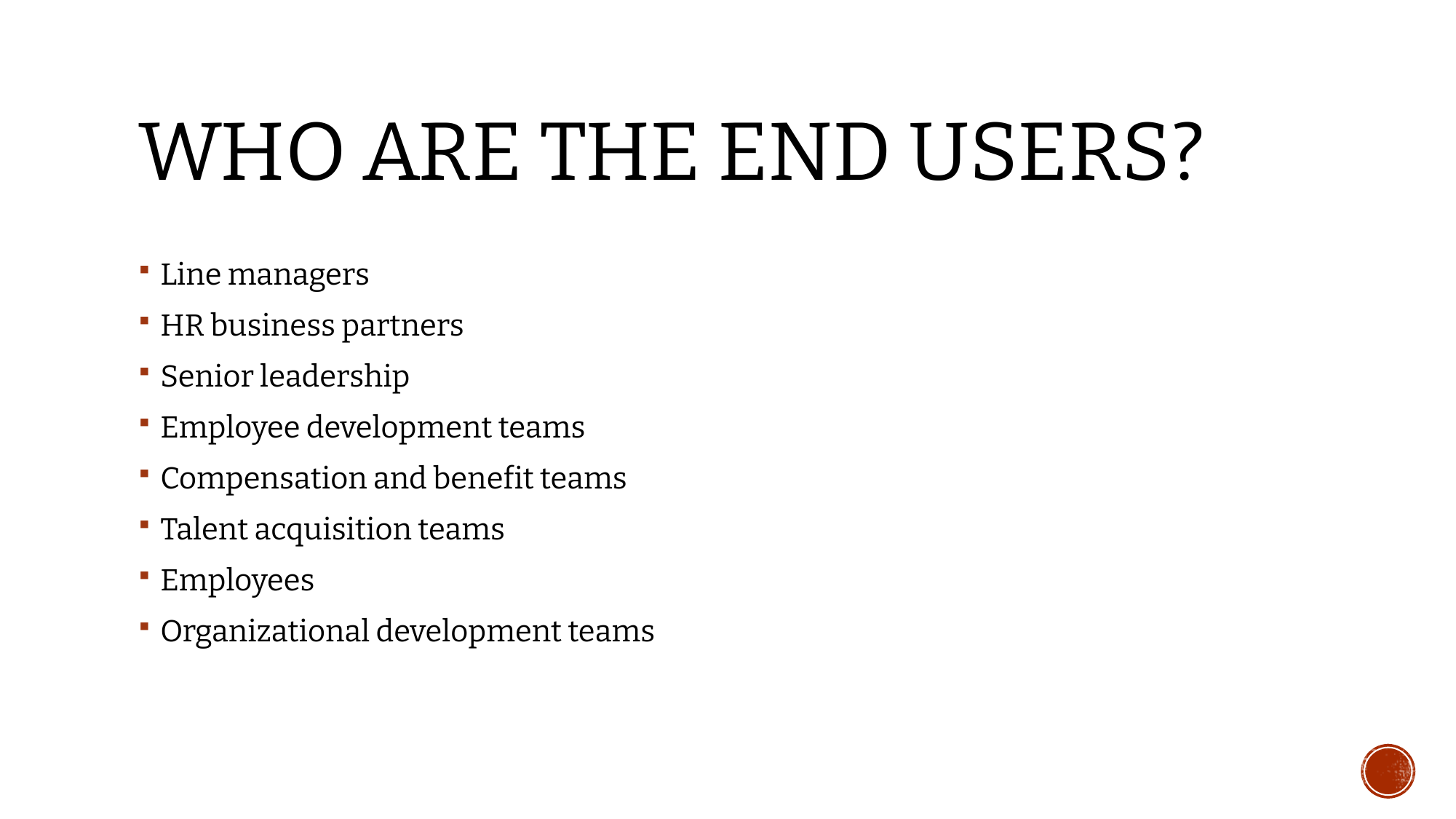

# Who are the end users?
Line managers
HR business partners
Senior leadership
Employee development teams
Compensation and benefit teams
Talent acquisition teams
Employees
Organizational development teams